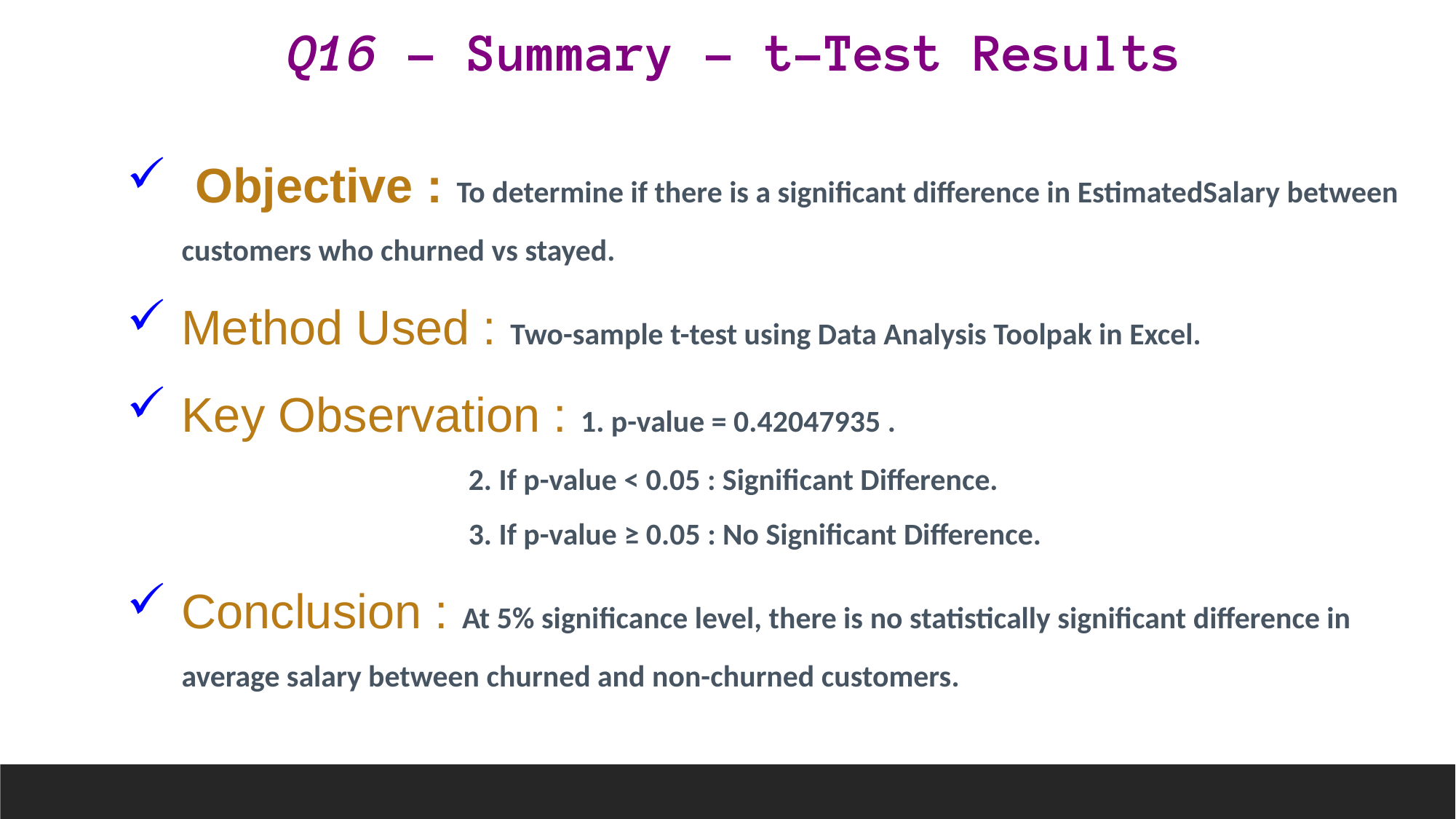

Q16 - Summary – t-Test Results
 Objective : To determine if there is a significant difference in EstimatedSalary between customers who churned vs stayed.
Method Used : Two-sample t-test using Data Analysis Toolpak in Excel.
Key Observation : 1. p-value = 0.42047935 .
			  2. If p-value < 0.05 : Significant Difference.
			  3. If p-value ≥ 0.05 : No Significant Difference.
Conclusion : At 5% significance level, there is no statistically significant difference in average salary between churned and non-churned customers.